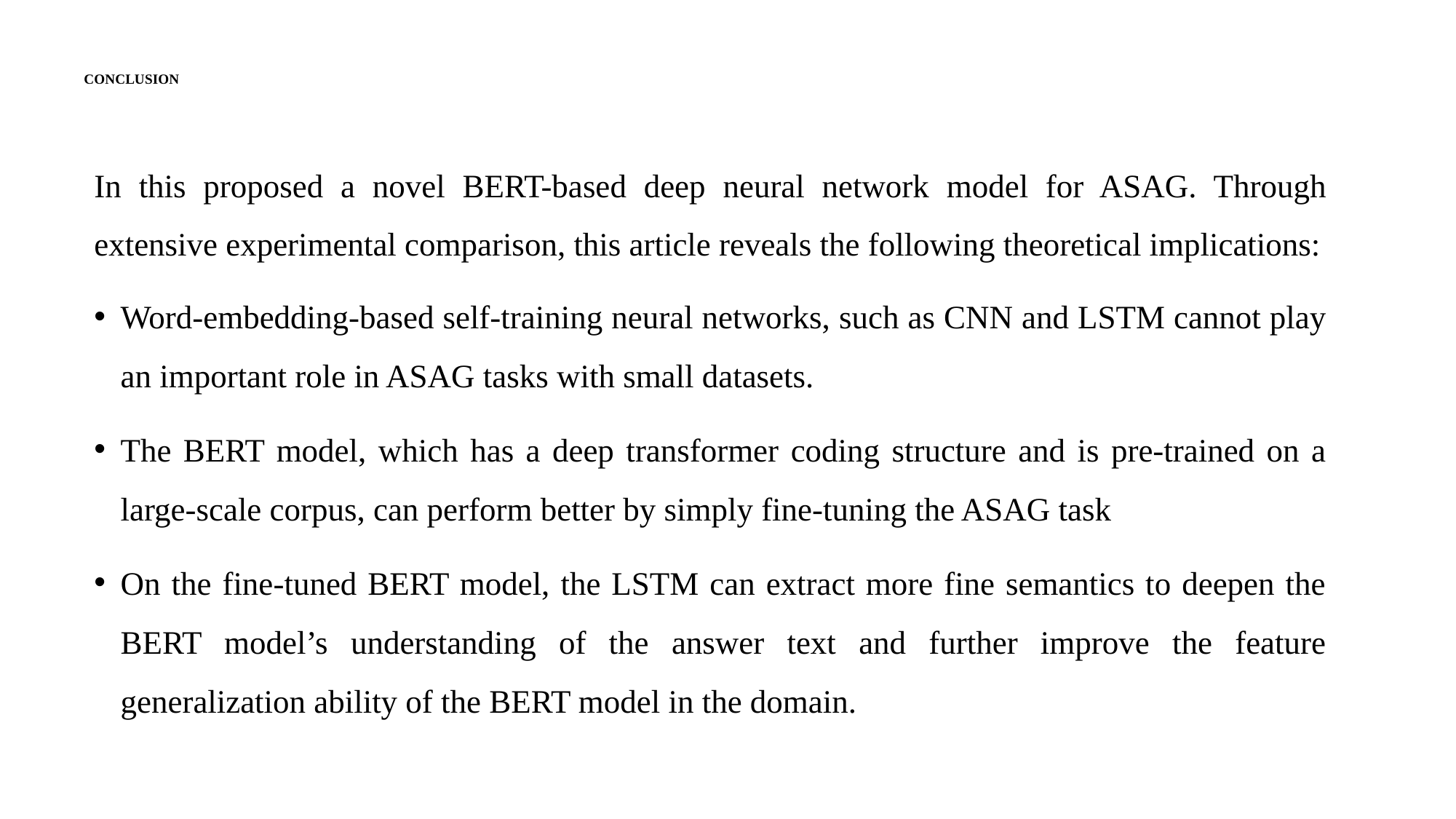

# CONCLUSION
In this proposed a novel BERT-based deep neural network model for ASAG. Through extensive experimental comparison, this article reveals the following theoretical implications:
Word-embedding-based self-training neural networks, such as CNN and LSTM cannot play an important role in ASAG tasks with small datasets.
The BERT model, which has a deep transformer coding structure and is pre-trained on a large-scale corpus, can perform better by simply fine-tuning the ASAG task
On the fine-tuned BERT model, the LSTM can extract more fine semantics to deepen the BERT model’s understanding of the answer text and further improve the feature generalization ability of the BERT model in the domain.